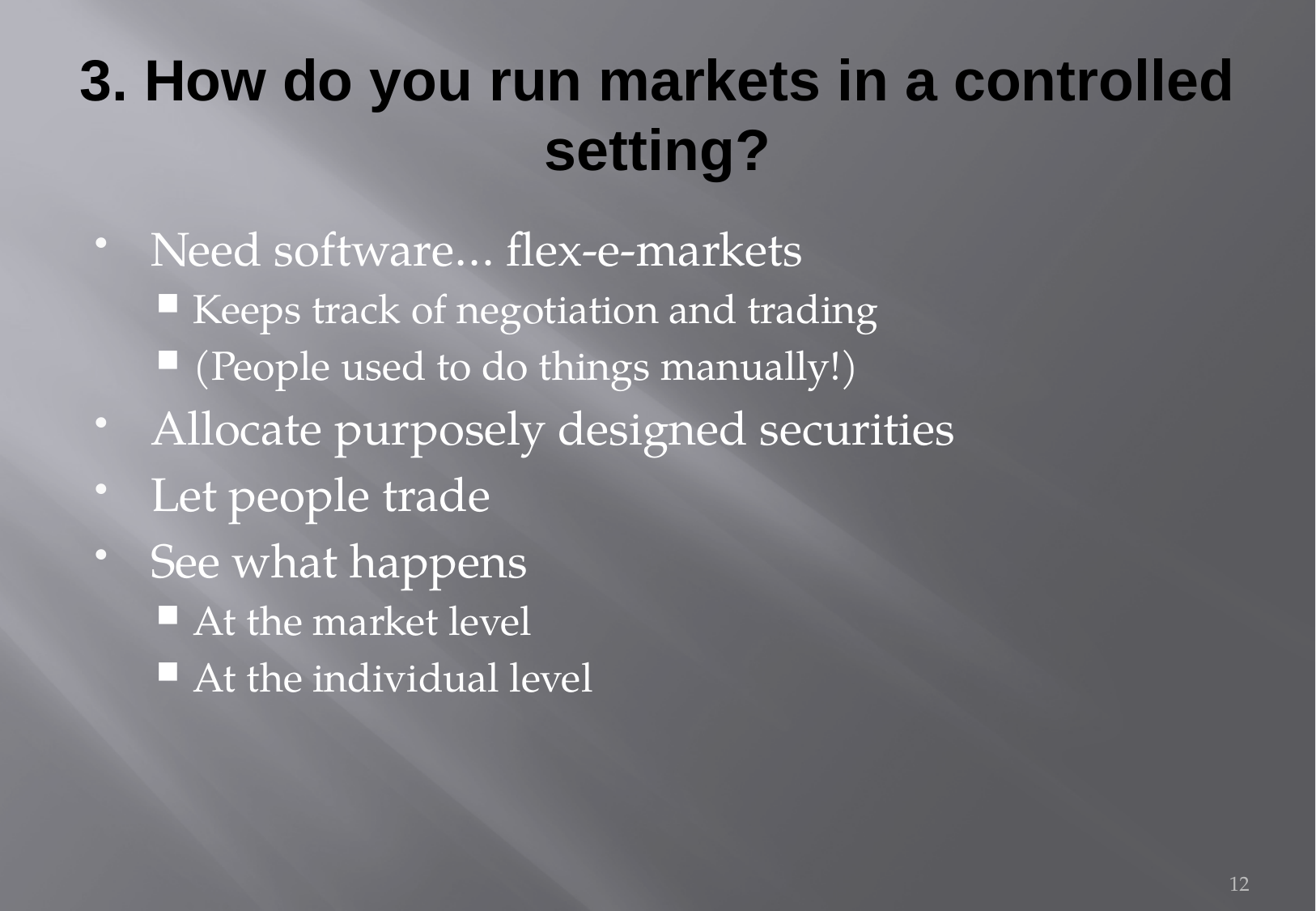

# 3. How do you run markets in a controlled setting?
Need software… flex-e-markets
Keeps track of negotiation and trading
(People used to do things manually!)
Allocate purposely designed securities
Let people trade
See what happens
At the market level
At the individual level
12